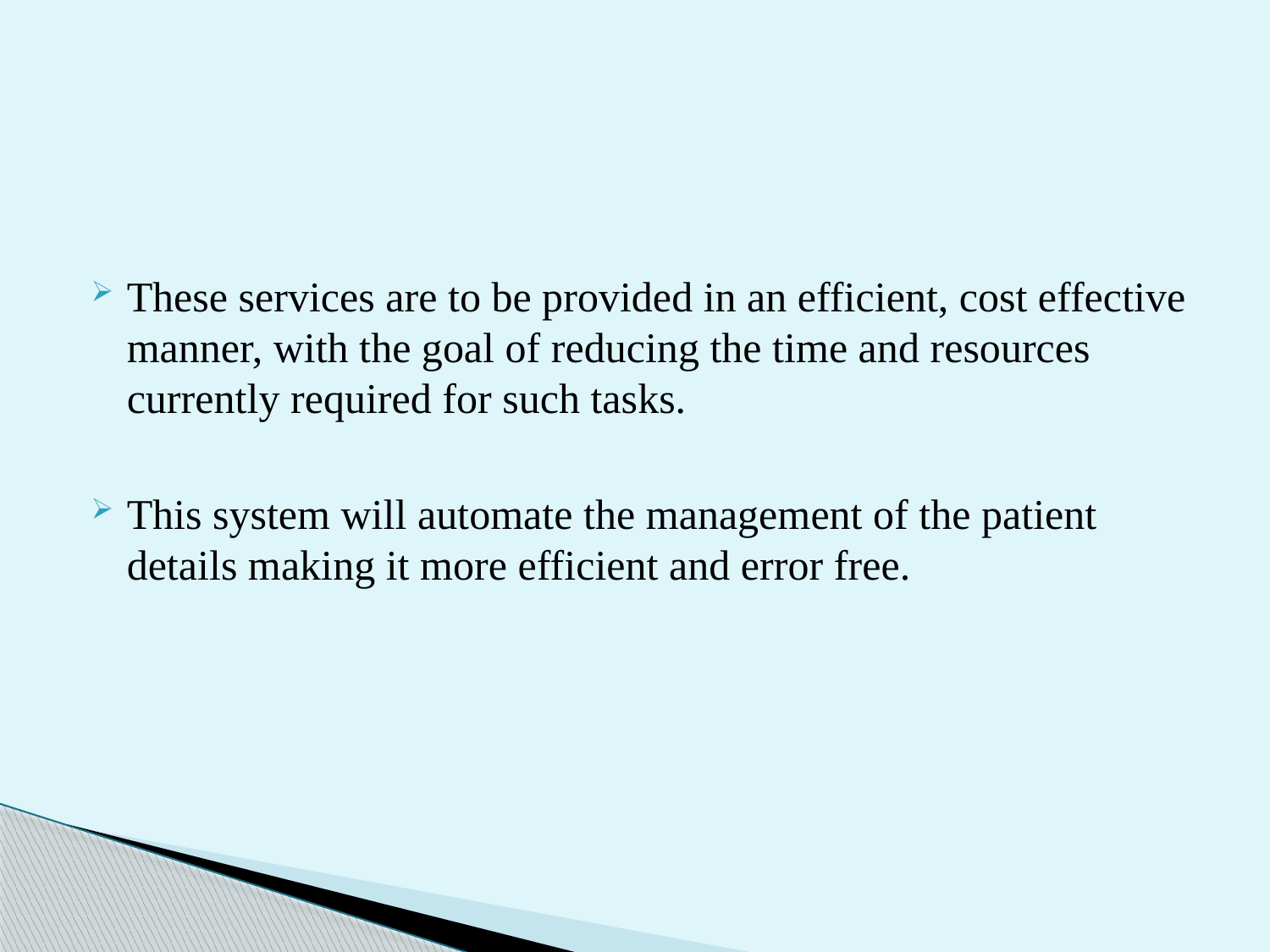

#

These services are to be provided in an efficient, cost effective manner, with the goal of reducing the time and resources currently required for such tasks.

This system will automate the management of the patient details making it more efficient and error free.